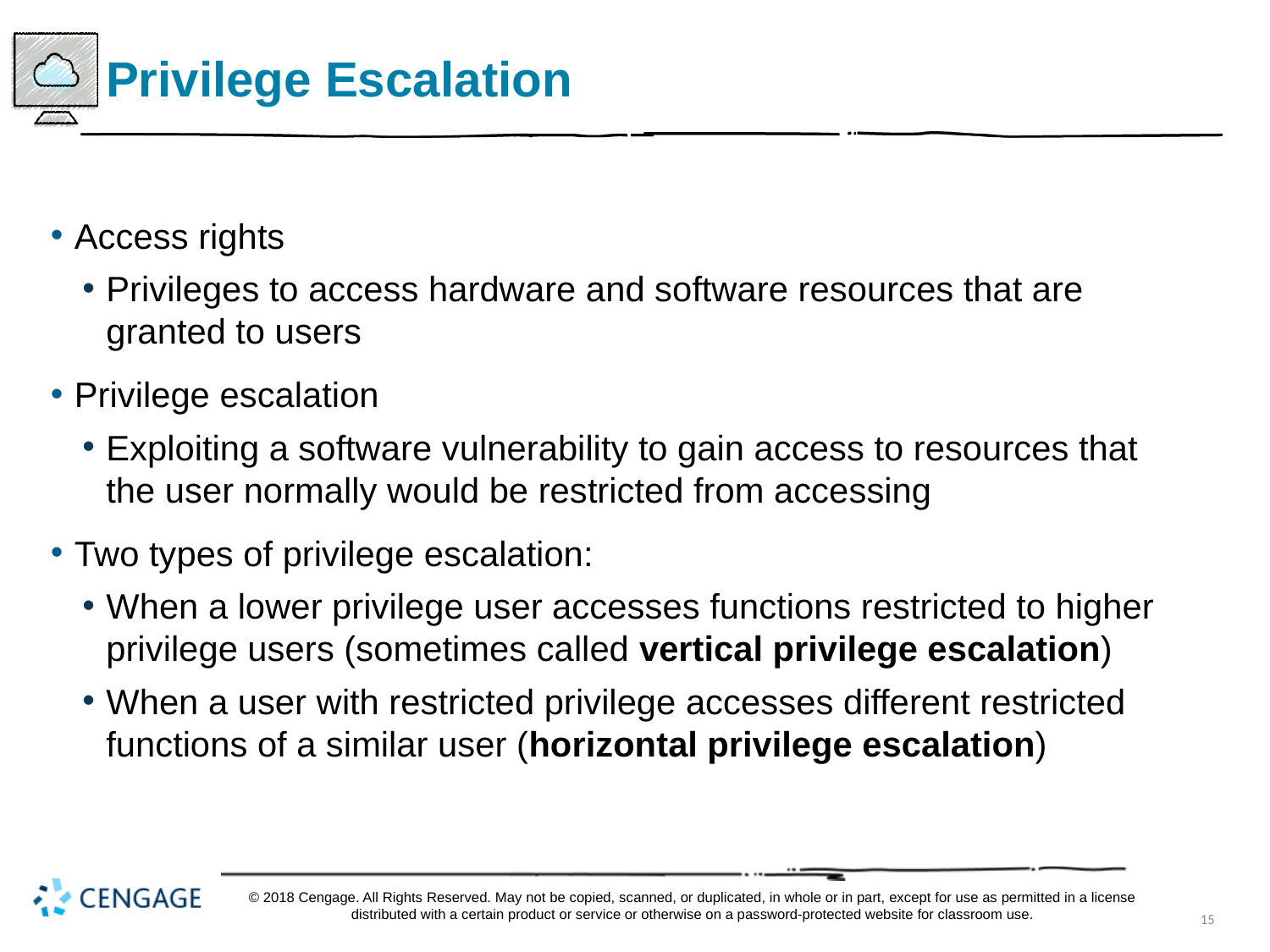

# Privilege Escalation
Access rights
Privileges to access hardware and software resources that are granted to users
Privilege escalation
Exploiting a software vulnerability to gain access to resources that the user normally would be restricted from accessing
Two types of privilege escalation:
When a lower privilege user accesses functions restricted to higher privilege users (sometimes called vertical privilege escalation)
When a user with restricted privilege accesses different restricted functions of a similar user (horizontal privilege escalation)
© 2018 Cengage. All Rights Reserved. May not be copied, scanned, or duplicated, in whole or in part, except for use as permitted in a license distributed with a certain product or service or otherwise on a password-protected website for classroom use.